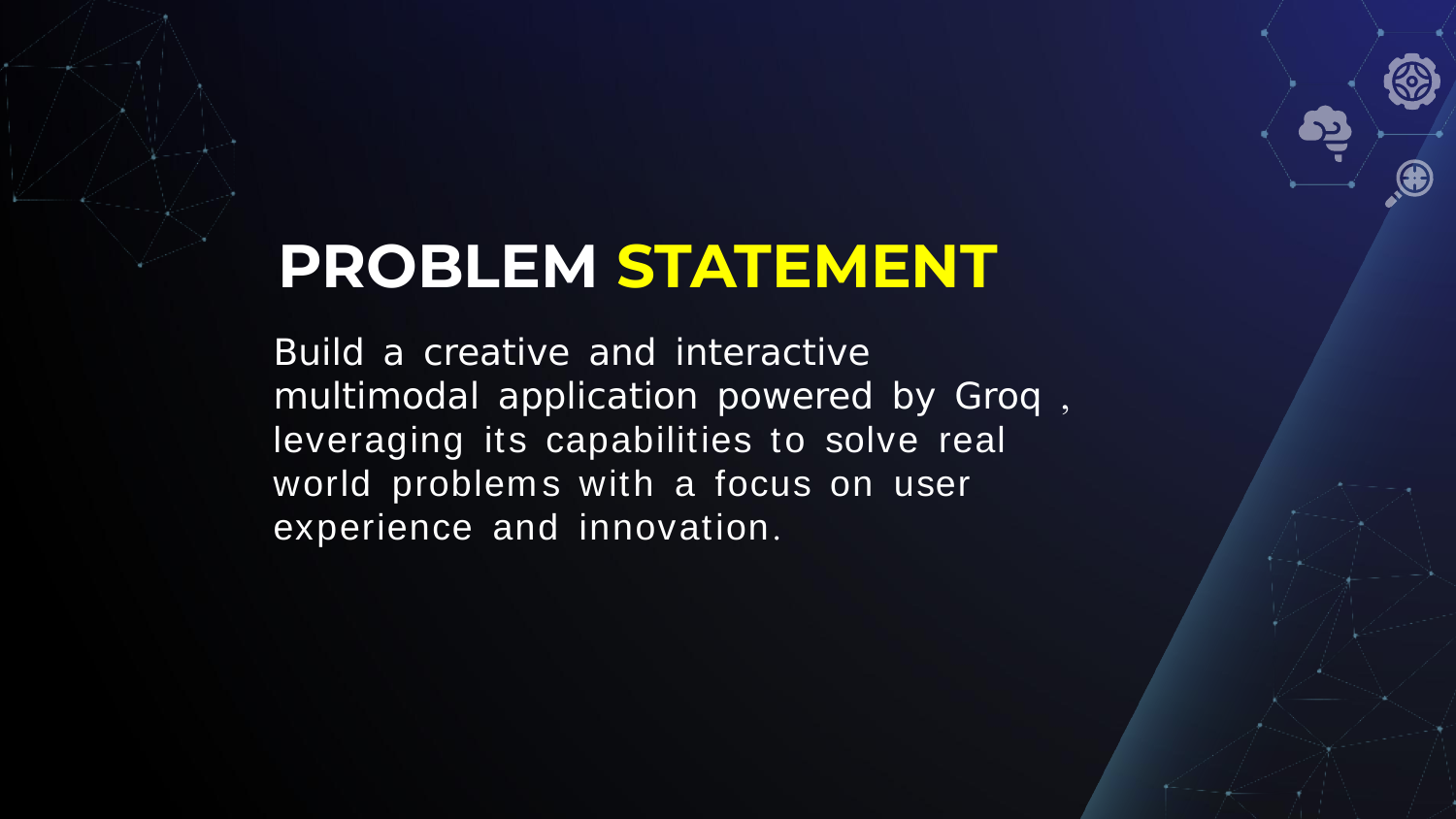

# PROBLEM STATEMENT
Build a creative and interactive multimodal application powered by Groq , leveraging its capabilities to solve real world problems with a focus on user experience and innovation.